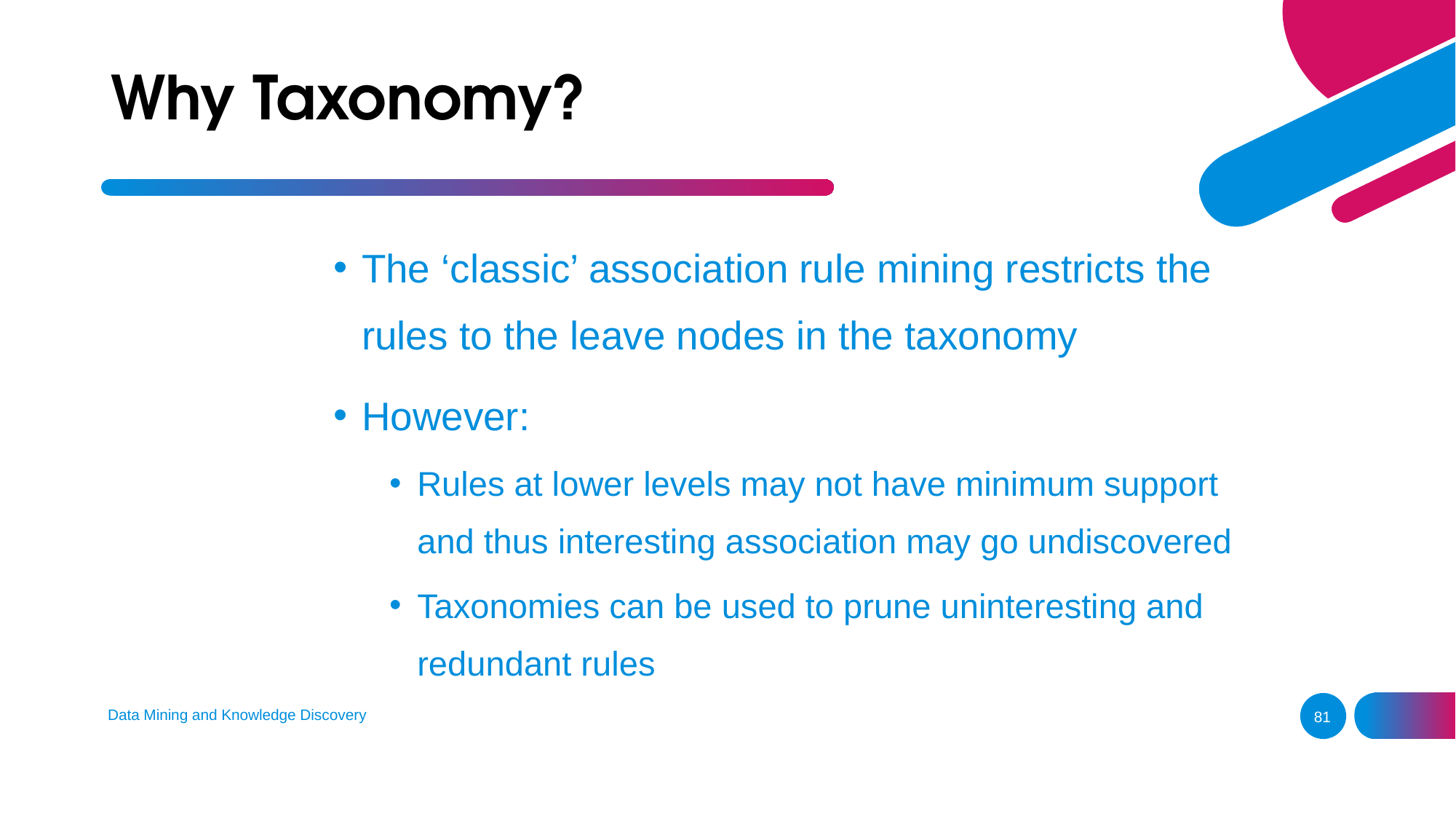

# Why Taxonomy?
The ‘classic’ association rule mining restricts the rules to the leave nodes in the taxonomy
However:
Rules at lower levels may not have minimum support and thus interesting association may go undiscovered
Taxonomies can be used to prune uninteresting and redundant rules
Data Mining and Knowledge Discovery
81